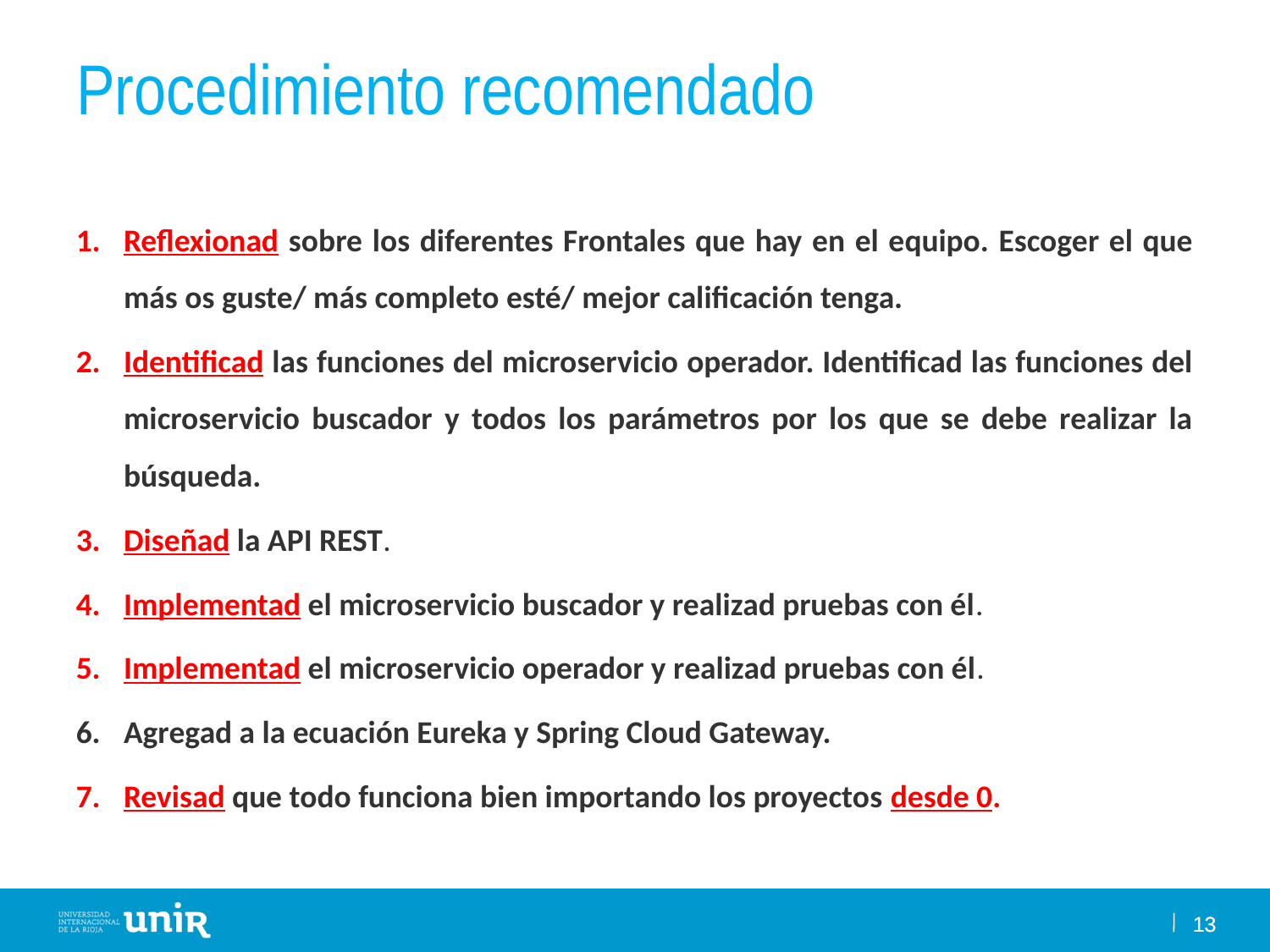

# Procedimiento recomendado
Reflexionad sobre los diferentes Frontales que hay en el equipo. Escoger el que más os guste/ más completo esté/ mejor calificación tenga.
Identificad las funciones del microservicio operador. Identificad las funciones del microservicio buscador y todos los parámetros por los que se debe realizar la búsqueda.
Diseñad la API REST.
Implementad el microservicio buscador y realizad pruebas con él.
Implementad el microservicio operador y realizad pruebas con él.
Agregad a la ecuación Eureka y Spring Cloud Gateway.
Revisad que todo funciona bien importando los proyectos desde 0.
13
13